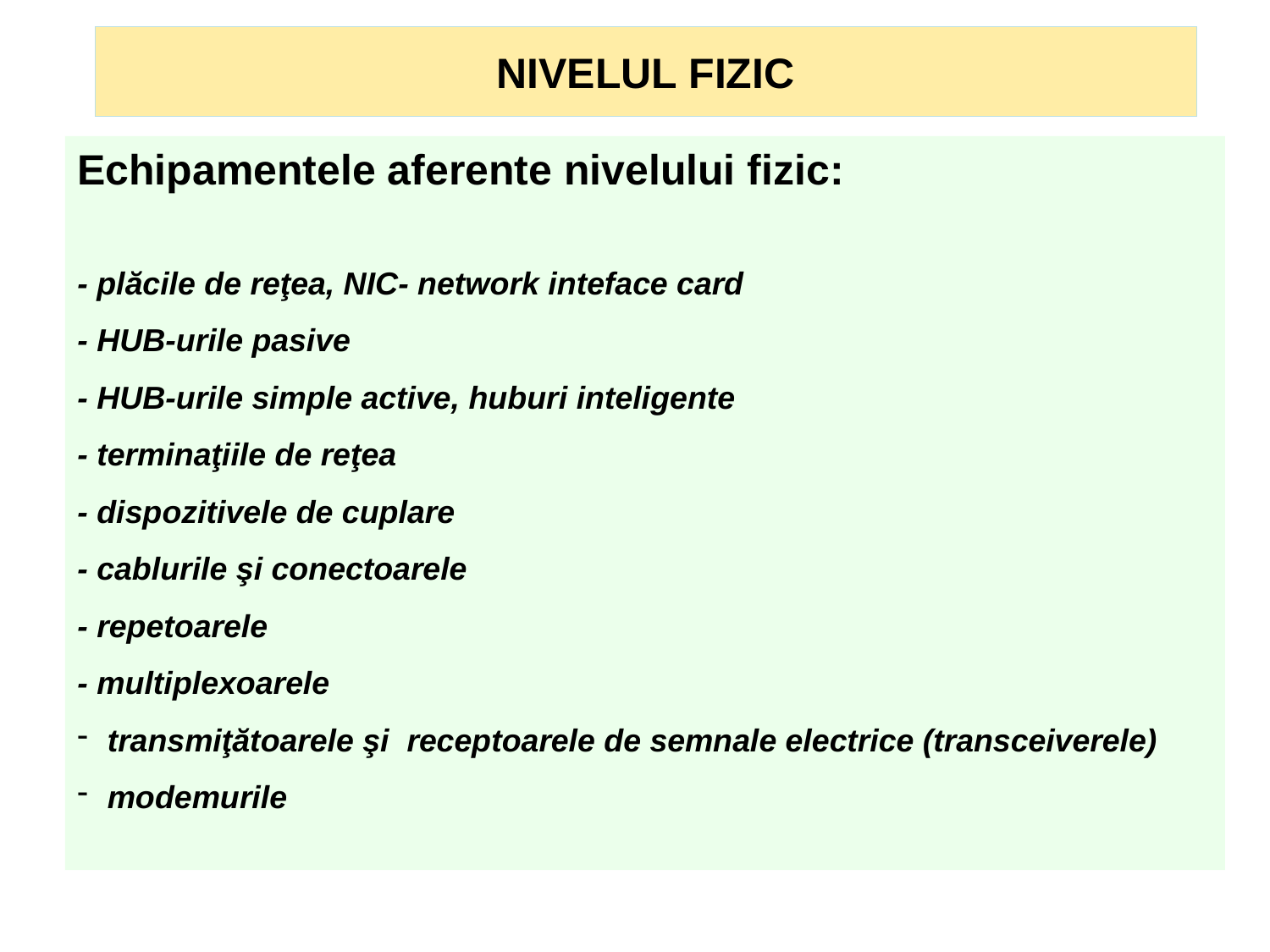

# NIVELUL FIZIC
Echipamentele aferente nivelului fizic:

- plăcile de reţea, NIC- network inteface card
- HUB-urile pasive
- HUB-urile simple active, huburi inteligente
- terminaţiile de reţea
- dispozitivele de cuplare
- cablurile şi conectoarele
- repetoarele
- multiplexoarele
transmiţătoarele şi  receptoarele de semnale electrice (transceiverele)
modemurile